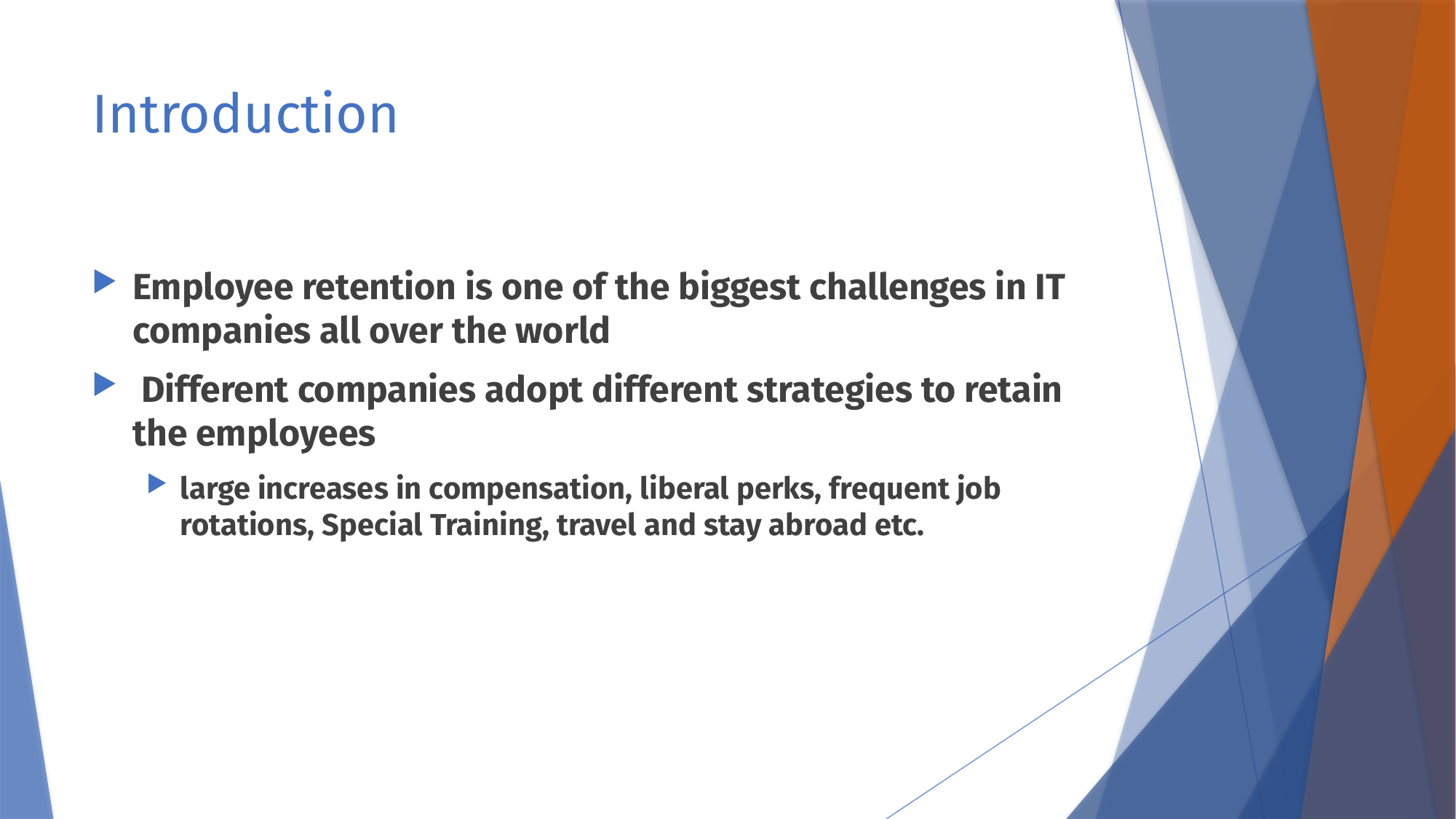

# Introduction
Employee retention is one of the biggest challenges in IT companies all over the world
 Different companies adopt different strategies to retain the employees
large increases in compensation, liberal perks, frequent job rotations, Special Training, travel and stay abroad etc.